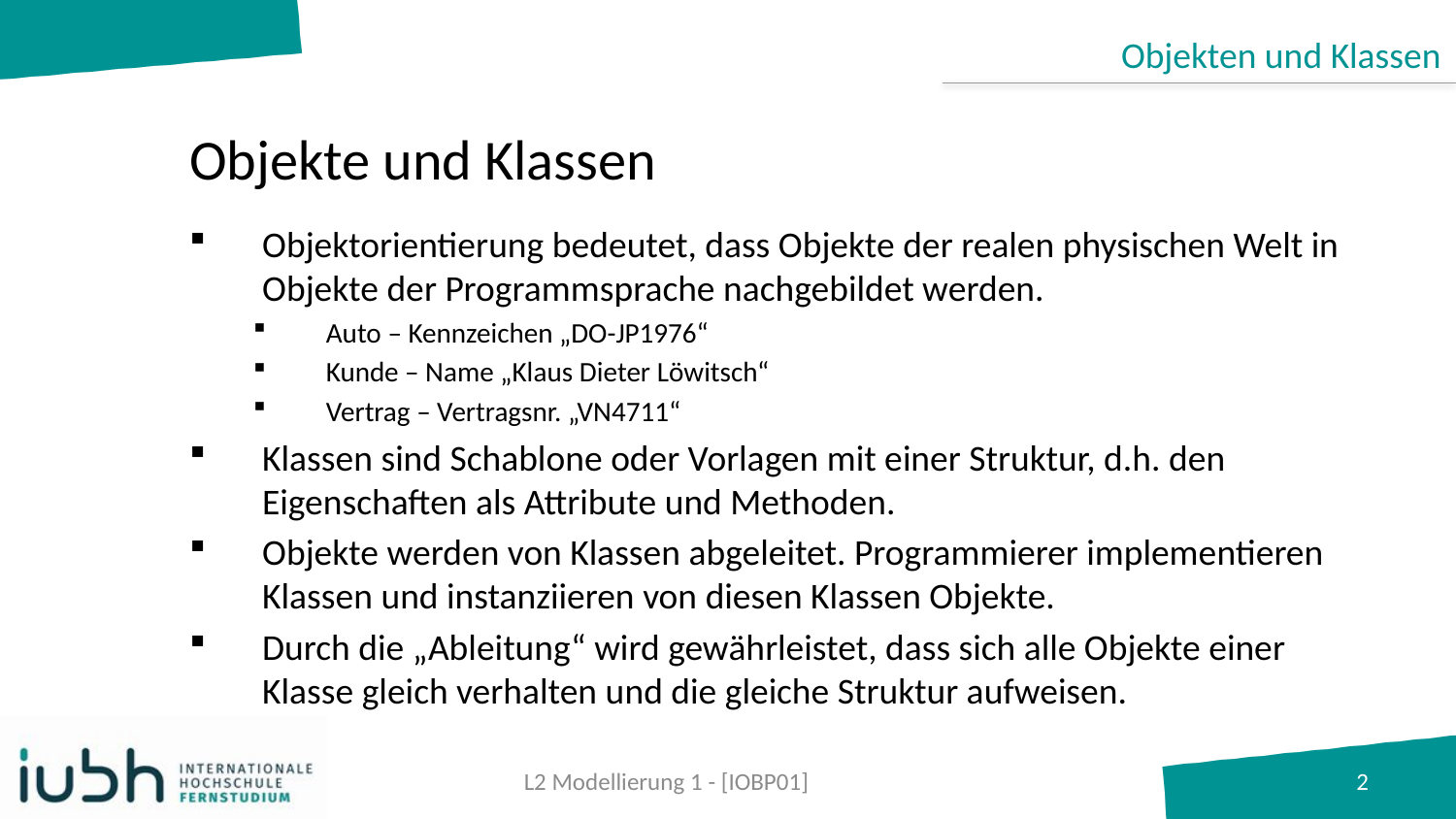

Objekten und Klassen
# Objekte und Klassen
Objektorientierung bedeutet, dass Objekte der realen physischen Welt in Objekte der Programmsprache nachgebildet werden.
Auto – Kennzeichen „DO-JP1976“
Kunde – Name „Klaus Dieter Löwitsch“
Vertrag – Vertragsnr. „VN4711“
Klassen sind Schablone oder Vorlagen mit einer Struktur, d.h. den Eigenschaften als Attribute und Methoden.
Objekte werden von Klassen abgeleitet. Programmierer implementieren Klassen und instanziieren von diesen Klassen Objekte.
Durch die „Ableitung“ wird gewährleistet, dass sich alle Objekte einer Klasse gleich verhalten und die gleiche Struktur aufweisen.

L2 Modellierung 1 - [IOBP01]
2